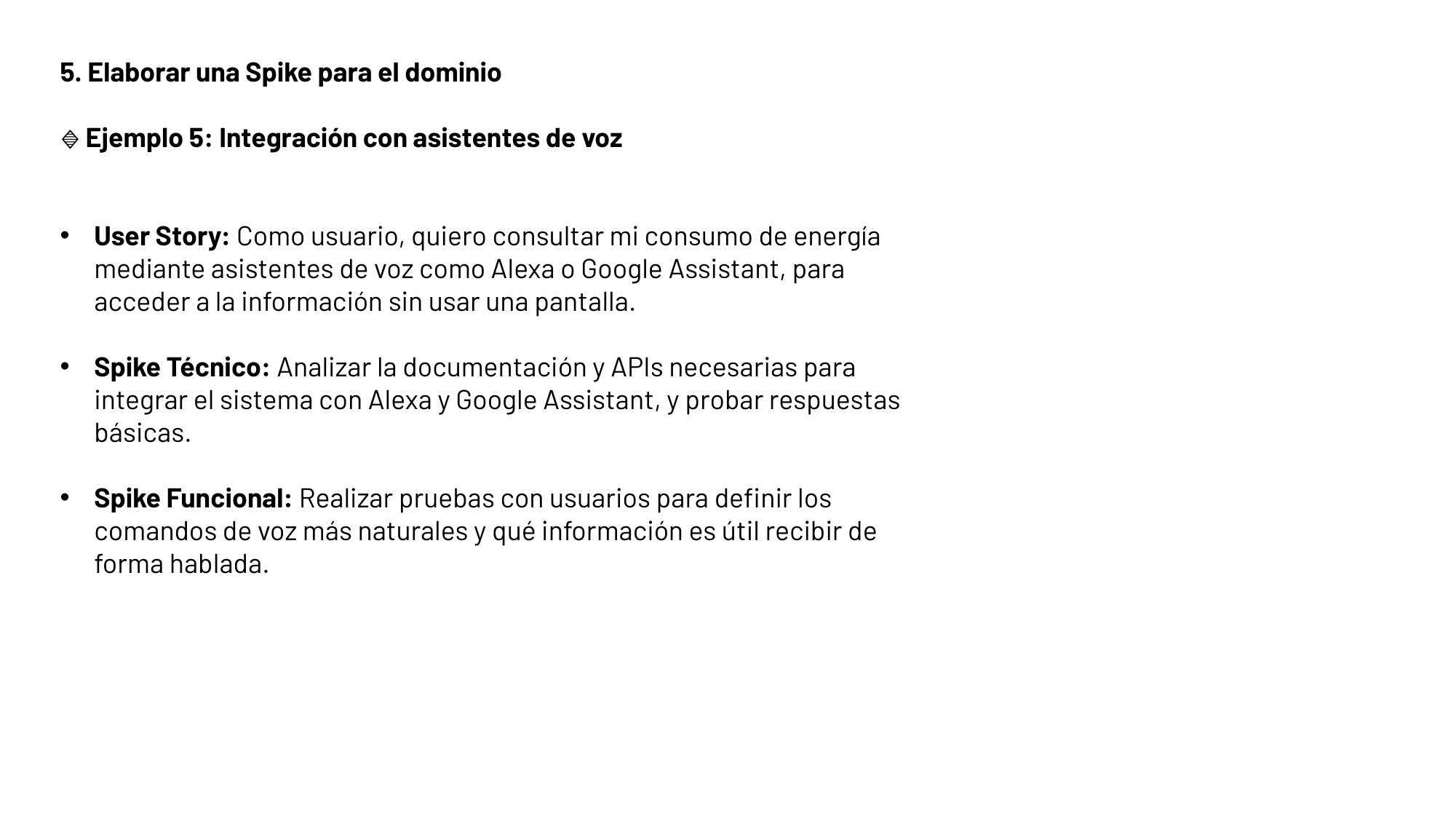

5. Elaborar una Spike para el dominio

🔹 Ejemplo 5: Integración con asistentes de voz

User Story: Como usuario, quiero consultar mi consumo de energía mediante asistentes de voz como Alexa o Google Assistant, para acceder a la información sin usar una pantalla.

Spike Técnico: Analizar la documentación y APIs necesarias para integrar el sistema con Alexa y Google Assistant, y probar respuestas básicas.

Spike Funcional: Realizar pruebas con usuarios para definir los comandos de voz más naturales y qué información es útil recibir de forma hablada.